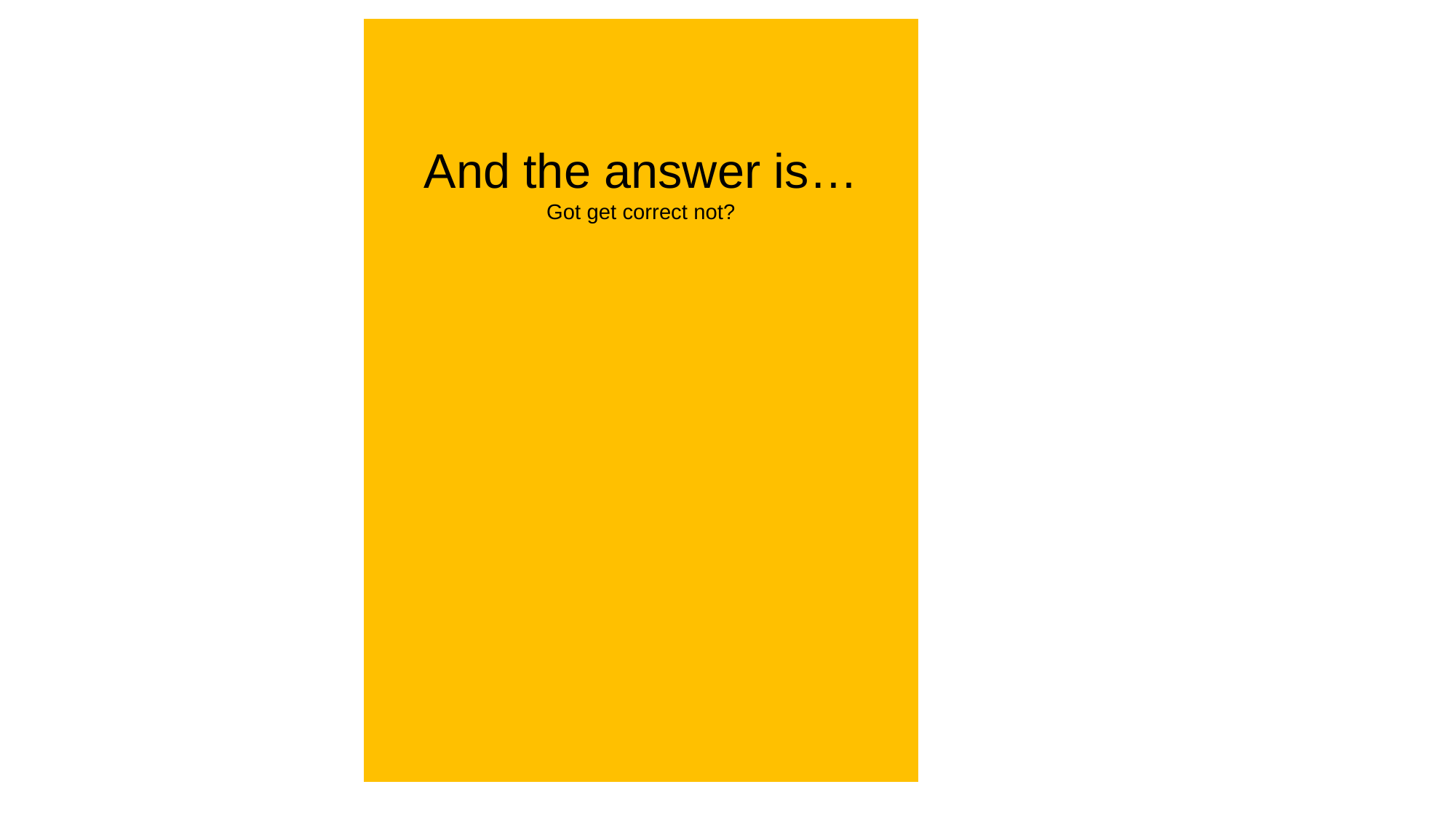

And the answer is…
Got get correct not?